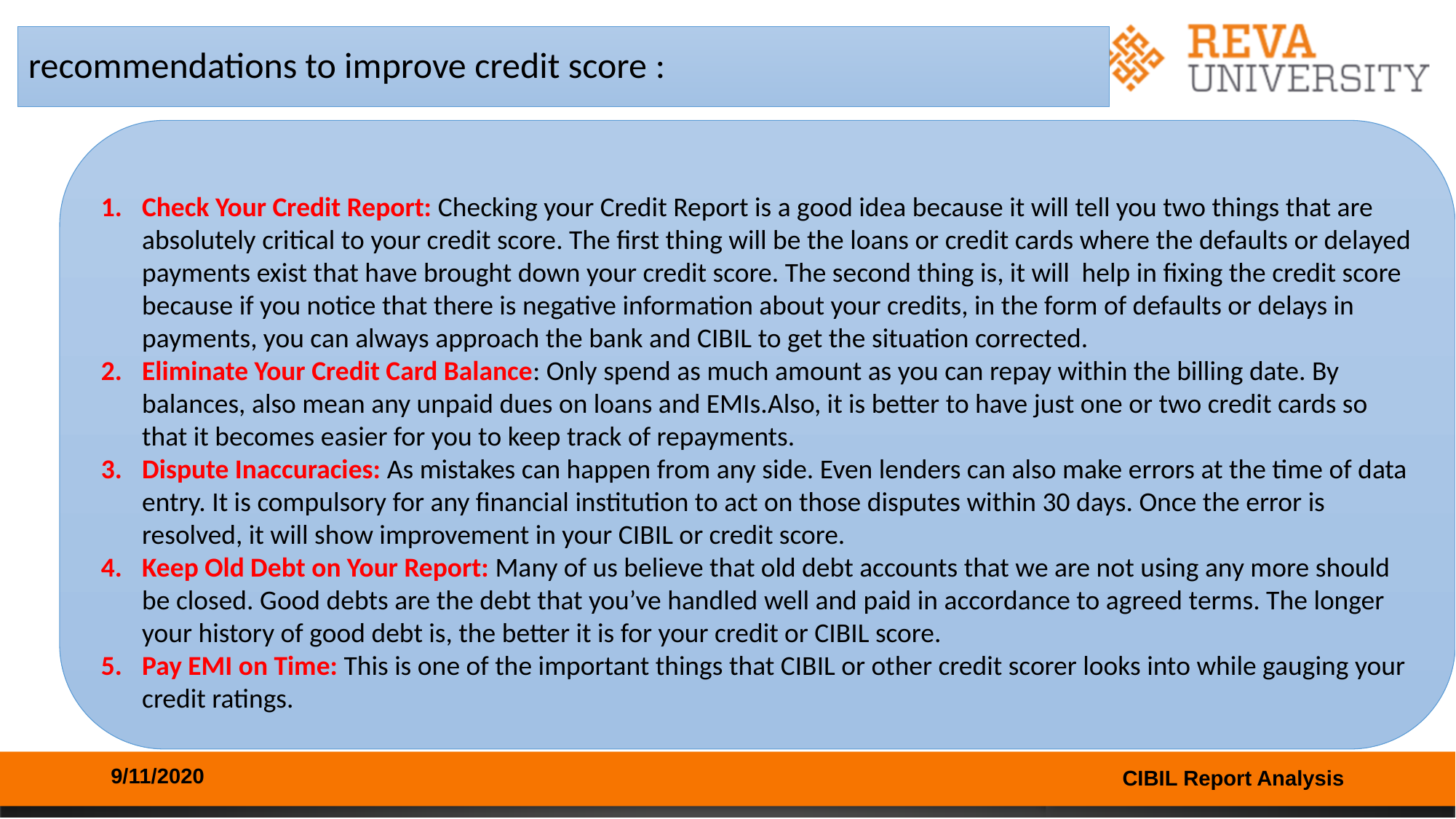

# recommendations to improve credit score :

Check Your Credit Report: Checking your Credit Report is a good idea because it will tell you two things that are absolutely critical to your credit score. The first thing will be the loans or credit cards where the defaults or delayed payments exist that have brought down your credit score. The second thing is, it will  help in fixing the credit score because if you notice that there is negative information about your credits, in the form of defaults or delays in payments, you can always approach the bank and CIBIL to get the situation corrected.
Eliminate Your Credit Card Balance: Only spend as much amount as you can repay within the billing date. By balances, also mean any unpaid dues on loans and EMIs.Also, it is better to have just one or two credit cards so that it becomes easier for you to keep track of repayments.
Dispute Inaccuracies: As mistakes can happen from any side. Even lenders can also make errors at the time of data entry. It is compulsory for any financial institution to act on those disputes within 30 days. Once the error is resolved, it will show improvement in your CIBIL or credit score.
Keep Old Debt on Your Report: Many of us believe that old debt accounts that we are not using any more should be closed. Good debts are the debt that you’ve handled well and paid in accordance to agreed terms. The longer your history of good debt is, the better it is for your credit or CIBIL score.
Pay EMI on Time: This is one of the important things that CIBIL or other credit scorer looks into while gauging your credit ratings.
9/11/2020
CIBIL Report Analysis